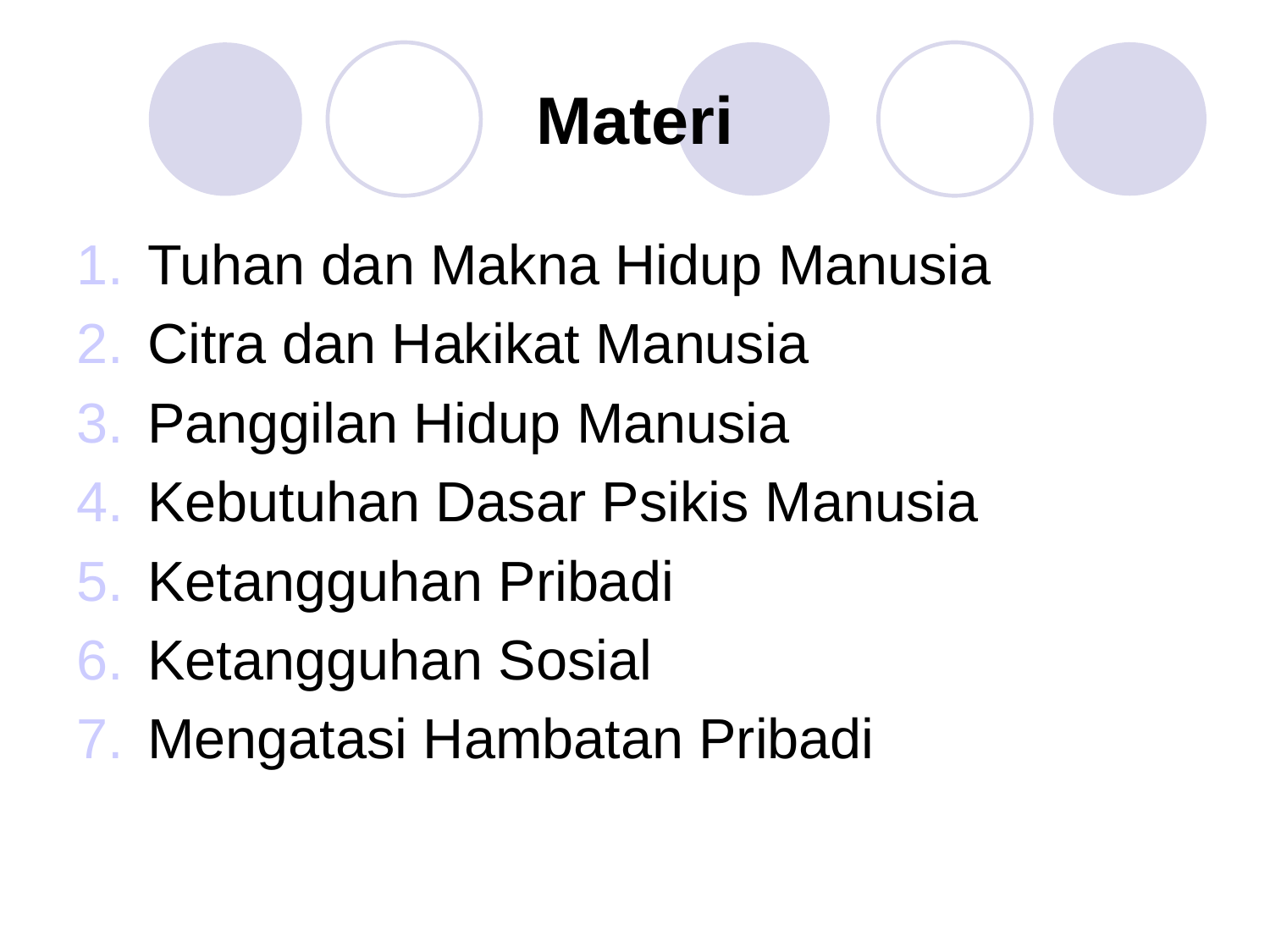

# Materi
Tuhan dan Makna Hidup Manusia
Citra dan Hakikat Manusia
Panggilan Hidup Manusia
Kebutuhan Dasar Psikis Manusia
Ketangguhan Pribadi
Ketangguhan Sosial
Mengatasi Hambatan Pribadi